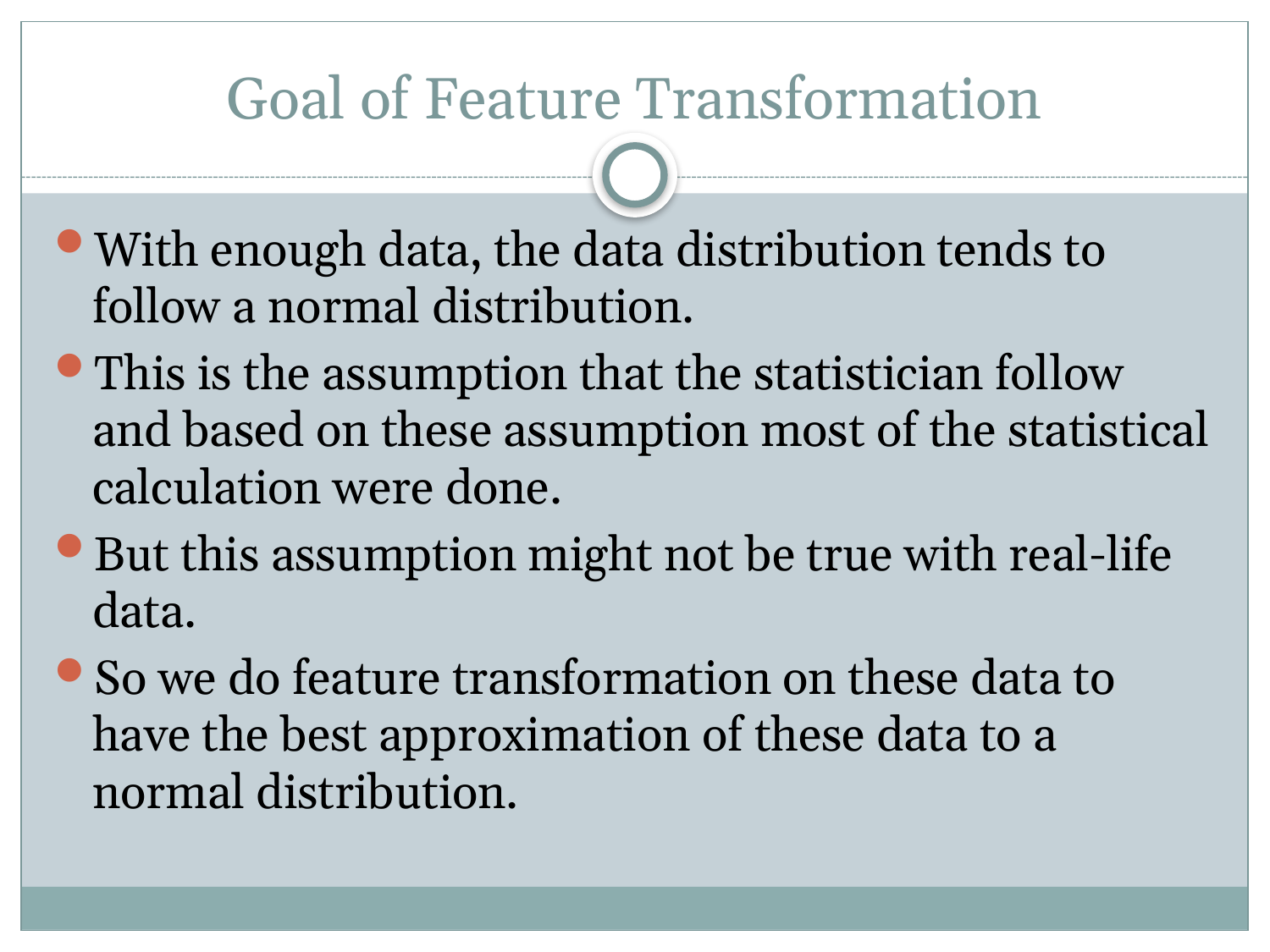

# Goal of Feature Transformation
With enough data, the data distribution tends to follow a normal distribution.
This is the assumption that the statistician follow and based on these assumption most of the statistical calculation were done.
But this assumption might not be true with real-life data.
So we do feature transformation on these data to have the best approximation of these data to a normal distribution.